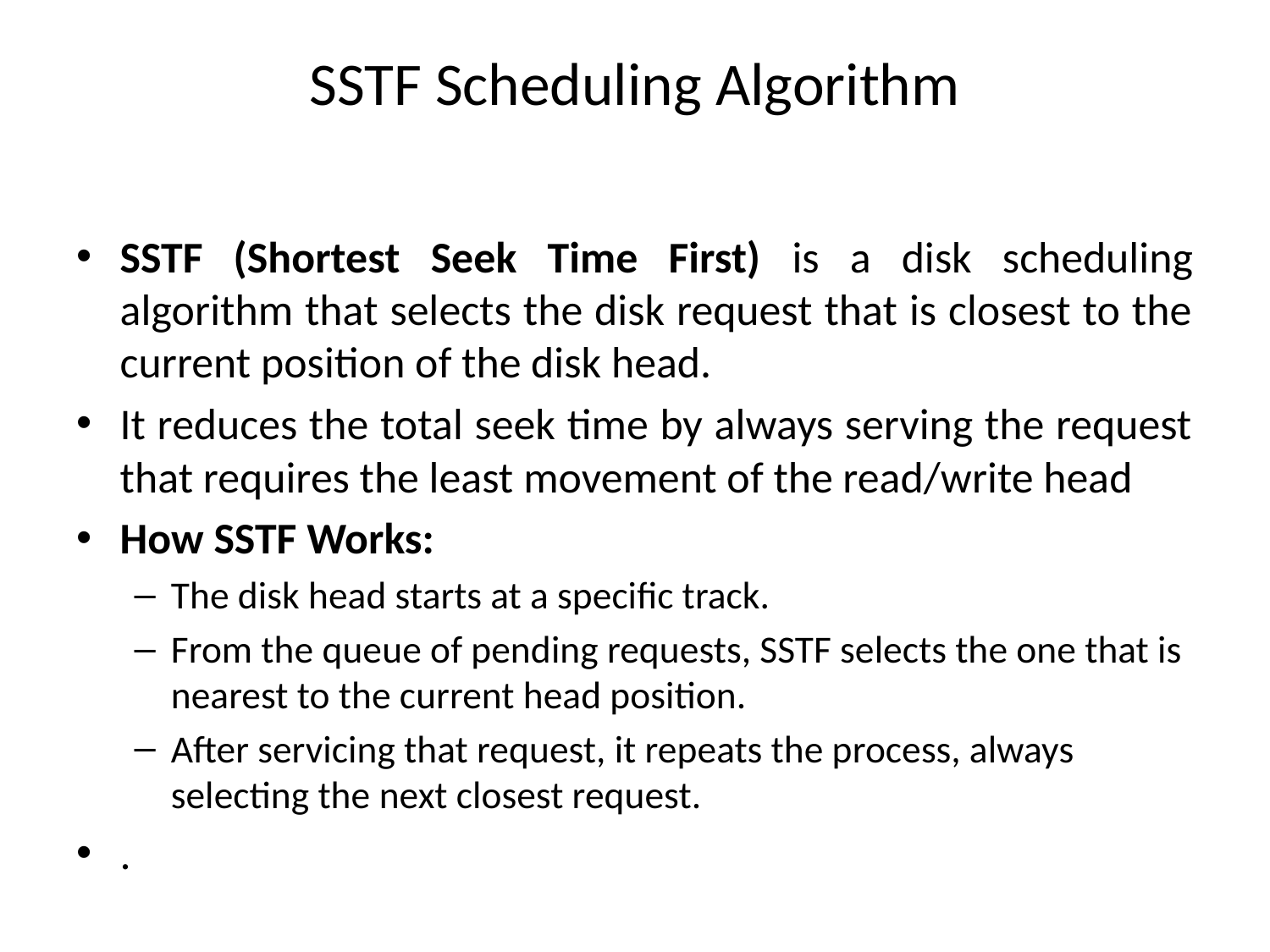

# SSTF Scheduling Algorithm
SSTF (Shortest Seek Time First) is a disk scheduling algorithm that selects the disk request that is closest to the current position of the disk head.
It reduces the total seek time by always serving the request that requires the least movement of the read/write head
How SSTF Works:
The disk head starts at a specific track.
From the queue of pending requests, SSTF selects the one that is nearest to the current head position.
After servicing that request, it repeats the process, always selecting the next closest request.
.